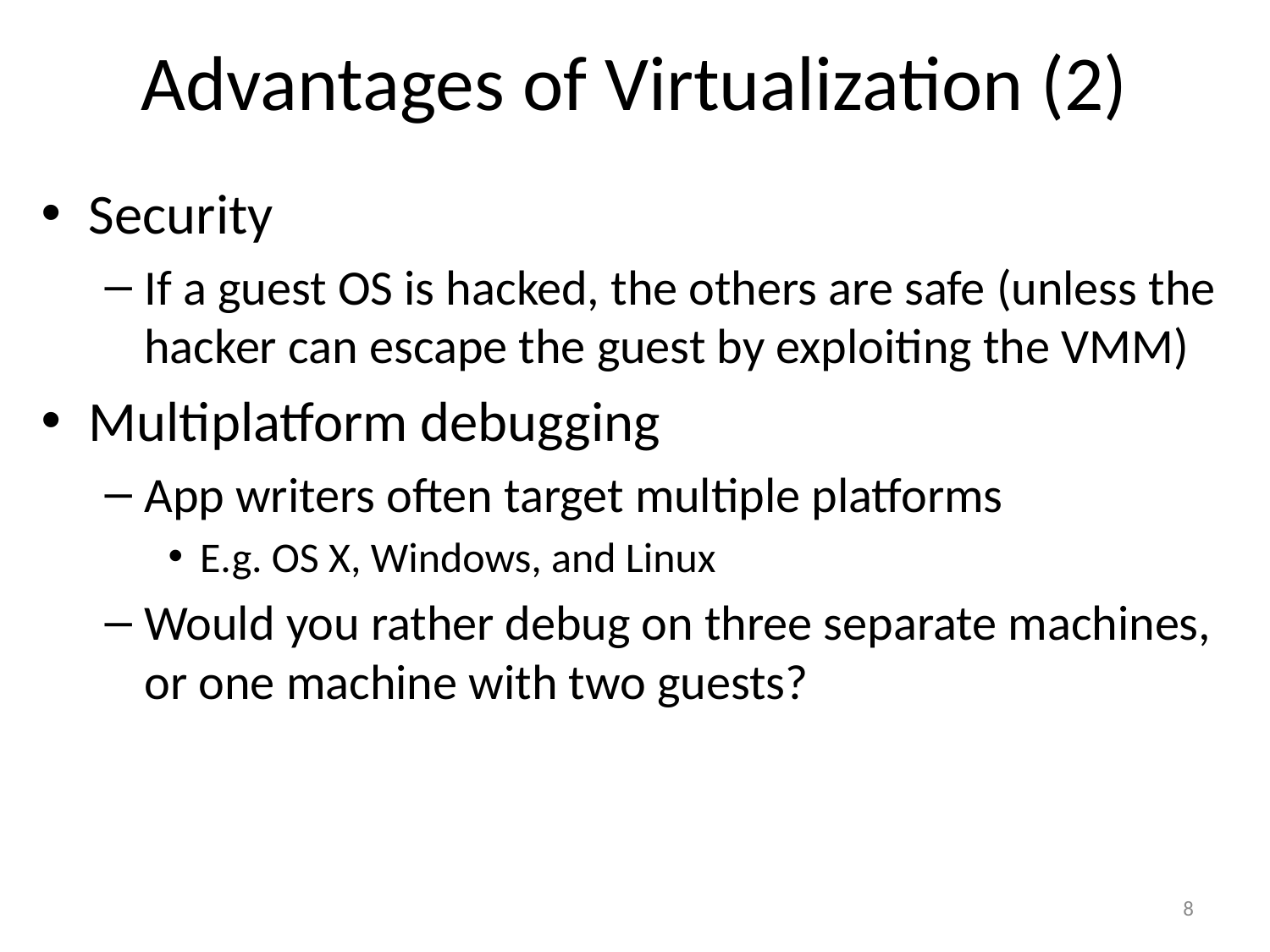

# Advantages of Virtualization (2)
Security
If a guest OS is hacked, the others are safe (unless the hacker can escape the guest by exploiting the VMM)
Multiplatform debugging
App writers often target multiple platforms
E.g. OS X, Windows, and Linux
Would you rather debug on three separate machines, or one machine with two guests?
8